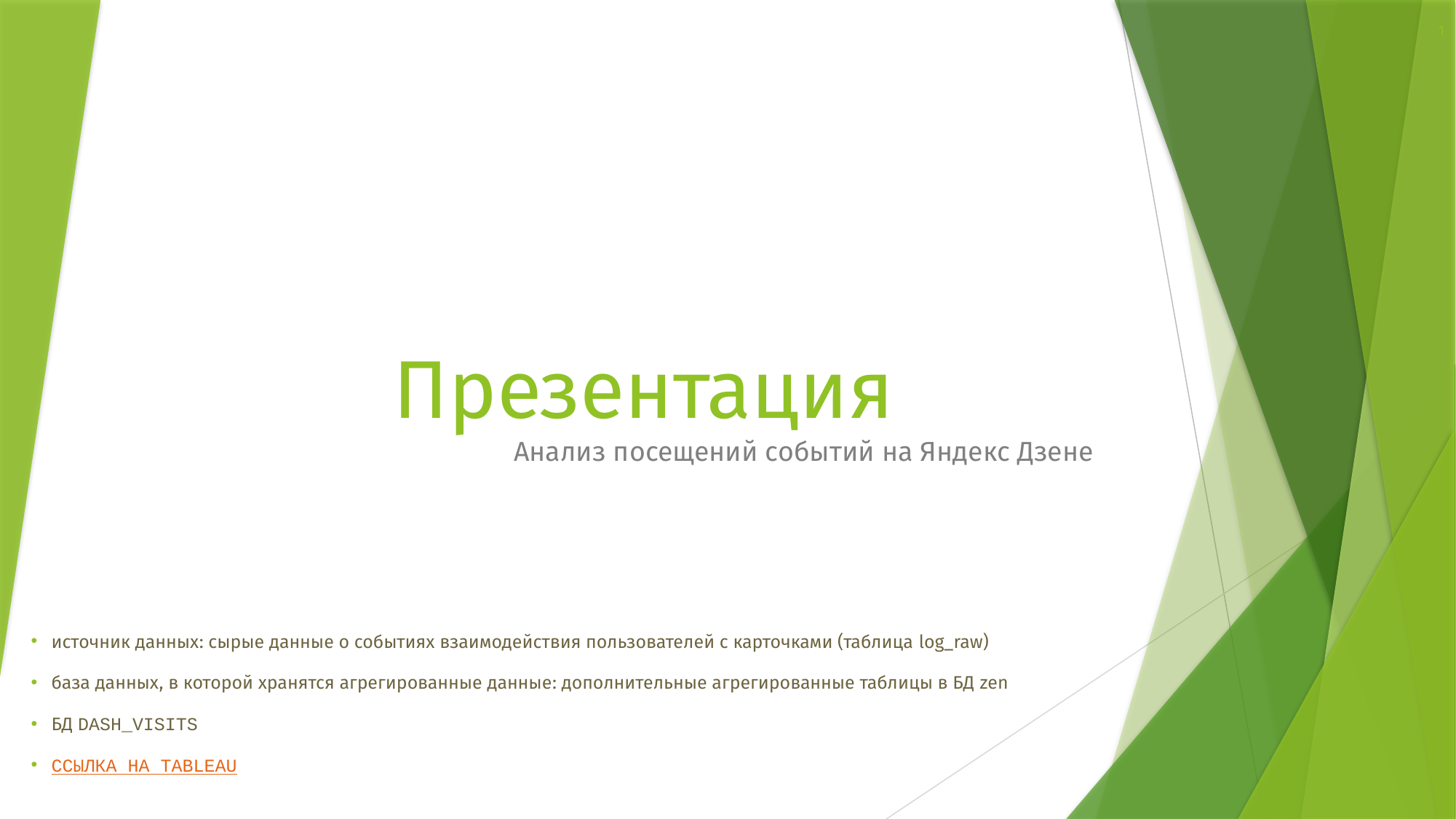

1
# Презентация
Анализ посещений событий на Яндекс Дзене
источник данных: сырые данные о событиях взаимодействия пользователей с карточками (таблица log_raw)
база данных, в которой хранятся агрегированные данные: дополнительные агрегированные таблицы в БД zen
БД dash_visits
Ссылка на Tableau